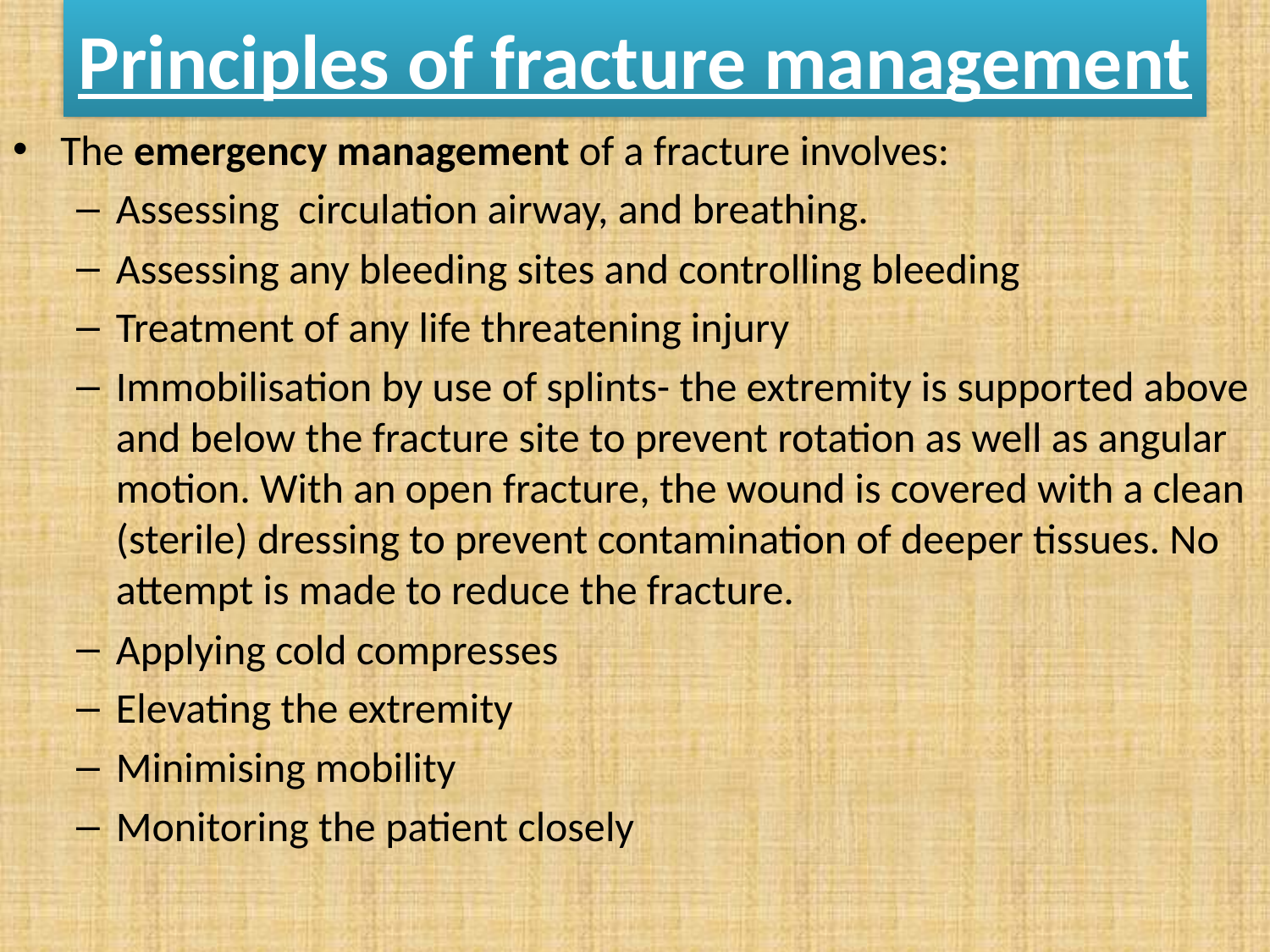

# Principles of fracture management
The emergency management of a fracture involves:
Assessing  circulation airway, and breathing.
Assessing any bleeding sites and controlling bleeding
Treatment of any life threatening injury
Immobilisation by use of splints- the extremity is supported above and below the fracture site to prevent rotation as well as angular motion. With an open fracture, the wound is covered with a clean (sterile) dressing to prevent contamination of deeper tissues. No attempt is made to reduce the fracture.
Applying cold compresses
Elevating the extremity
Minimising mobility
Monitoring the patient closely